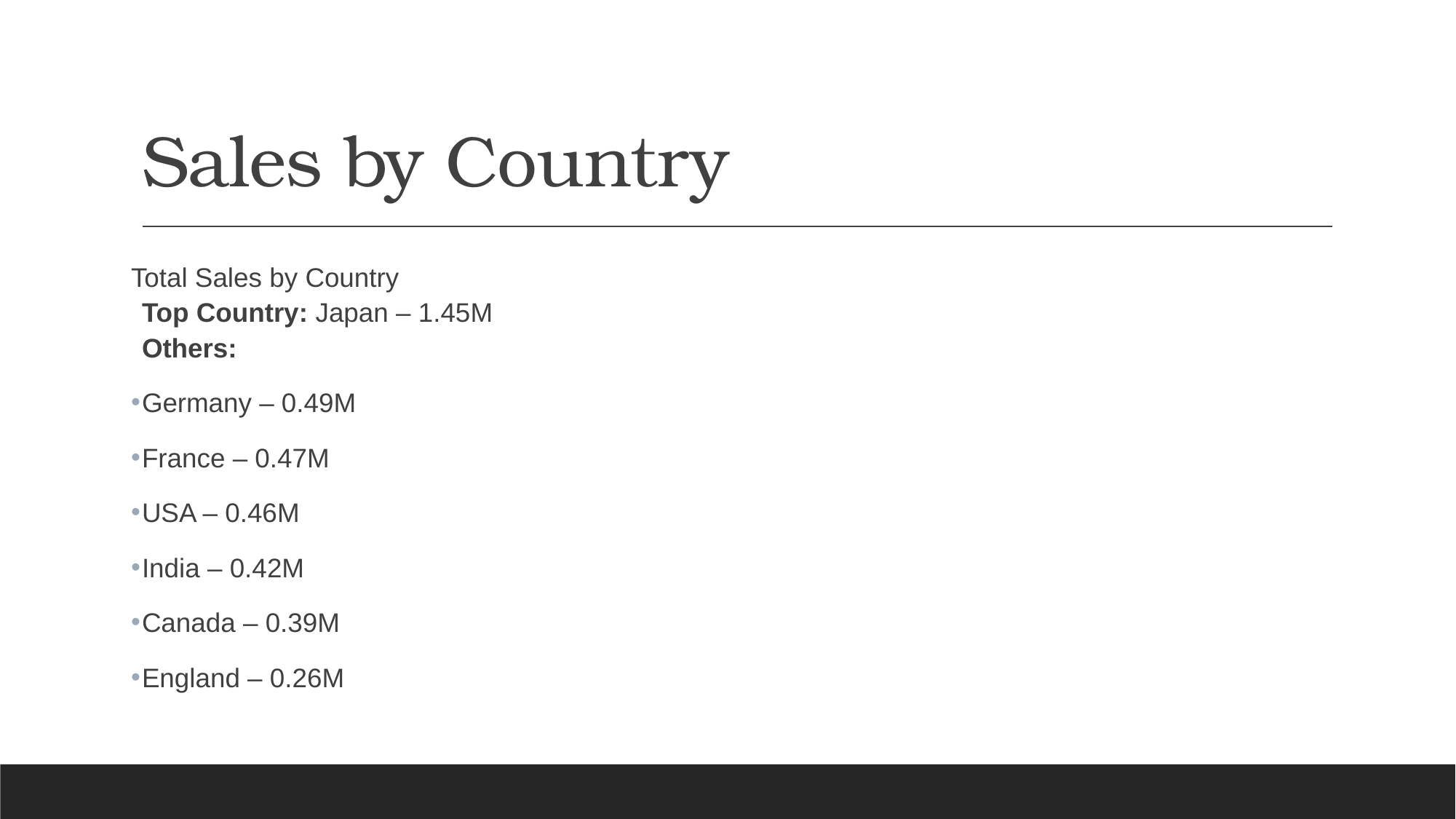

# Sales by Country
Total Sales by Country
Top Country: Japan – 1.45M
Others:
Germany – 0.49M
France – 0.47M
USA – 0.46M
India – 0.42M
Canada – 0.39M
England – 0.26M